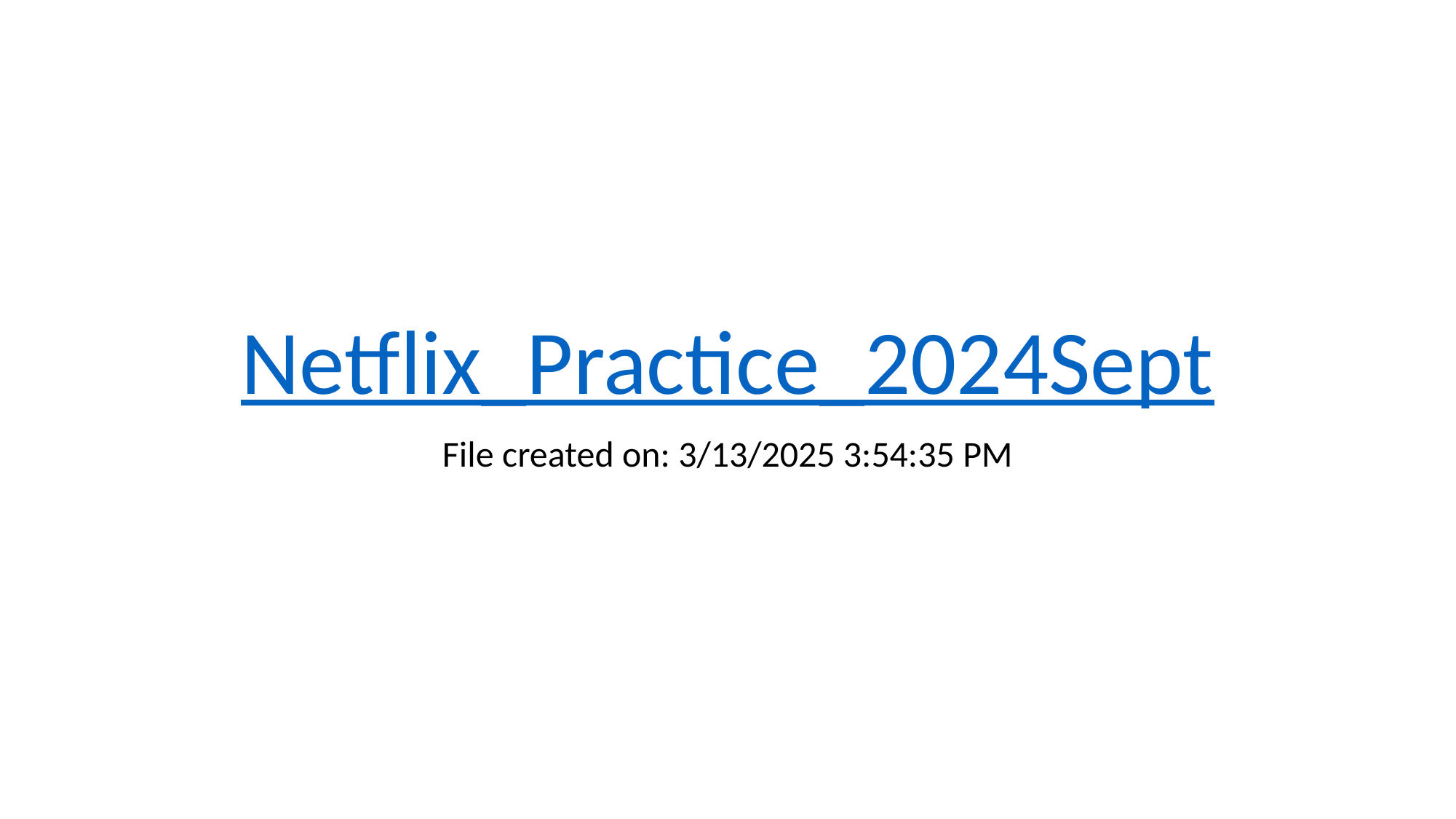

# Netflix_Practice_2024Sept
File created on: 3/13/2025 3:54:35 PM